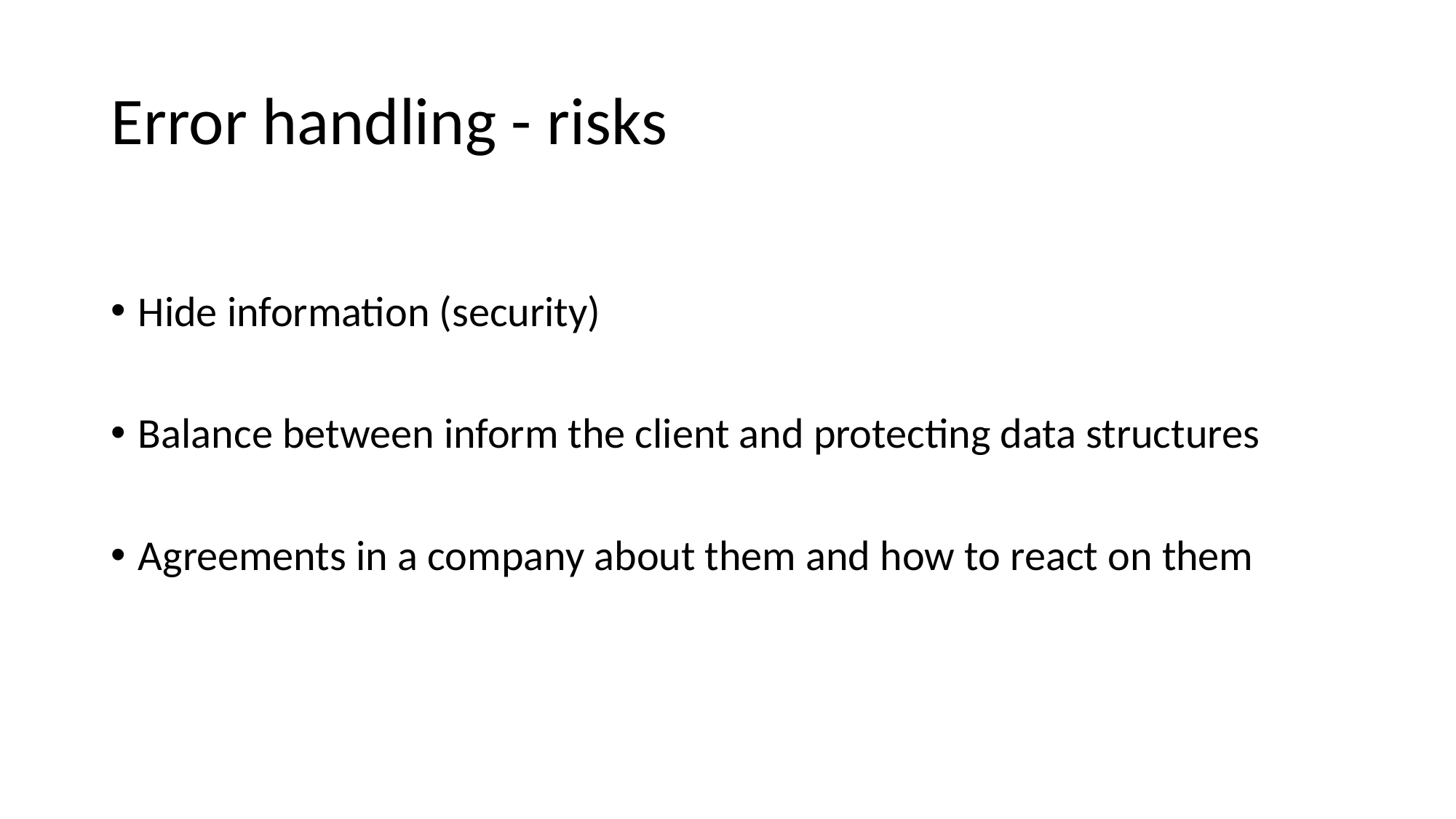

# Error handling - risks

Hide information (security)

Balance between inform the client and protecting data structures

Agreements in a company about them and how to react on them